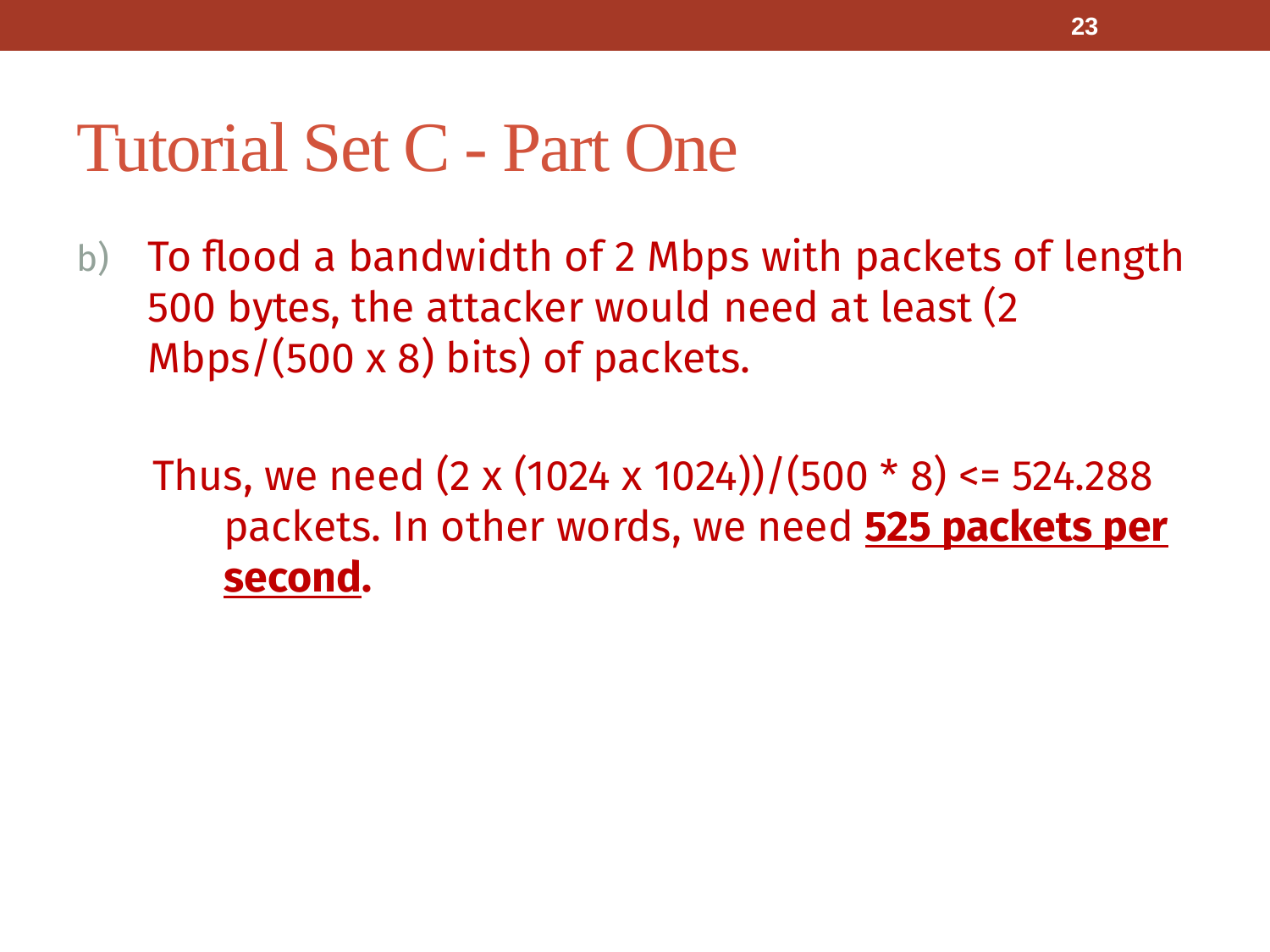

23
# Tutorial Set C - Part One
To flood a bandwidth of 2 Mbps with packets of length 500 bytes, the attacker would need at least (2 Mbps/(500 x 8) bits) of packets.

Thus, we need (2 x (1024 x 1024))/(500 * 8) <= 524.288 packets. In other words, we need 525 packets per second.